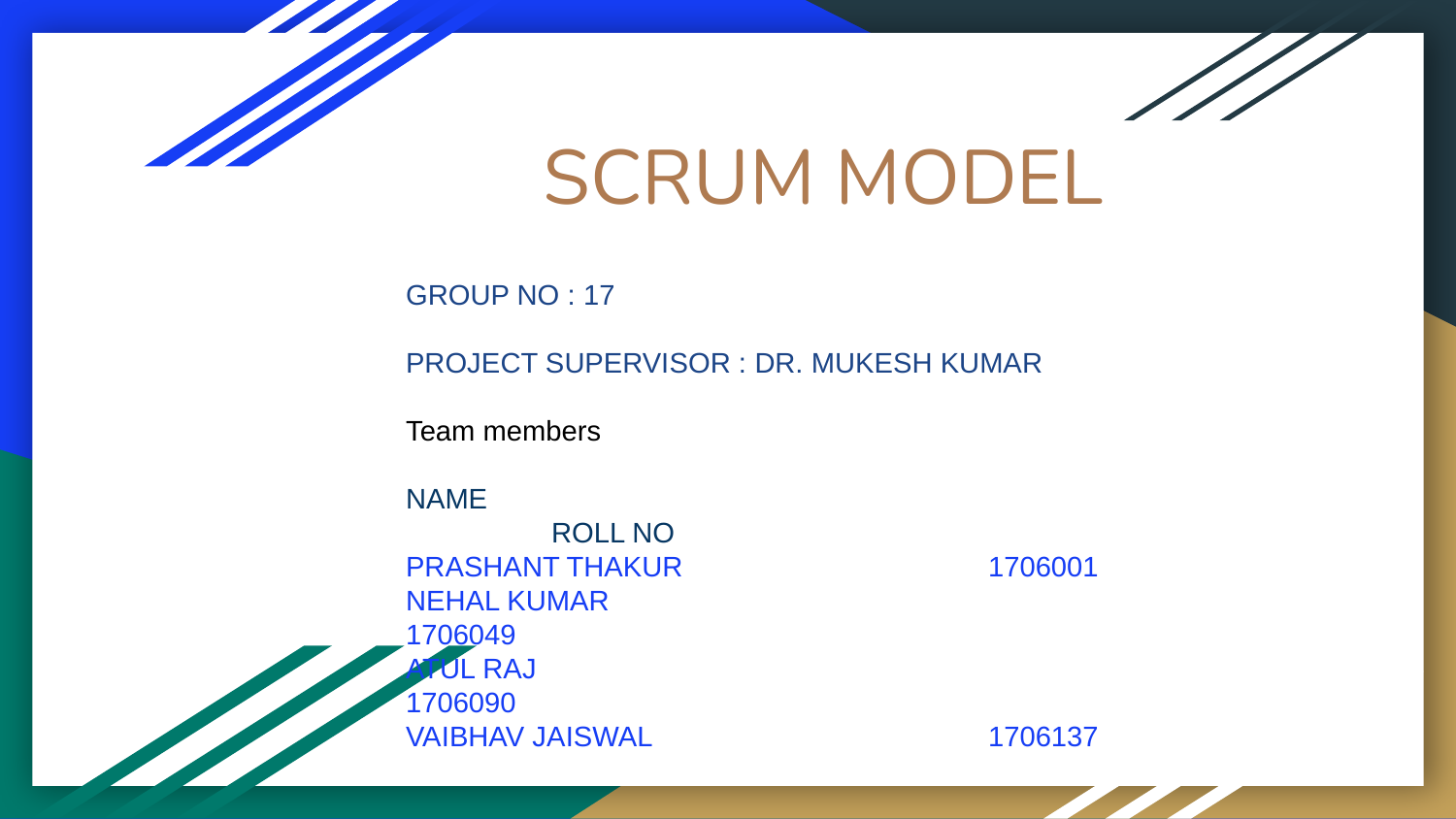

# SCRUM MODEL
GROUP NO : 17

PROJECT SUPERVISOR : DR. MUKESH KUMAR

Team members

NAME        					ROLL NO
PRASHANT THAKUR			1706001
NEHAL KUMAR				1706049
ATUL RAJ					1706090
VAIBHAV JAISWAL			1706137